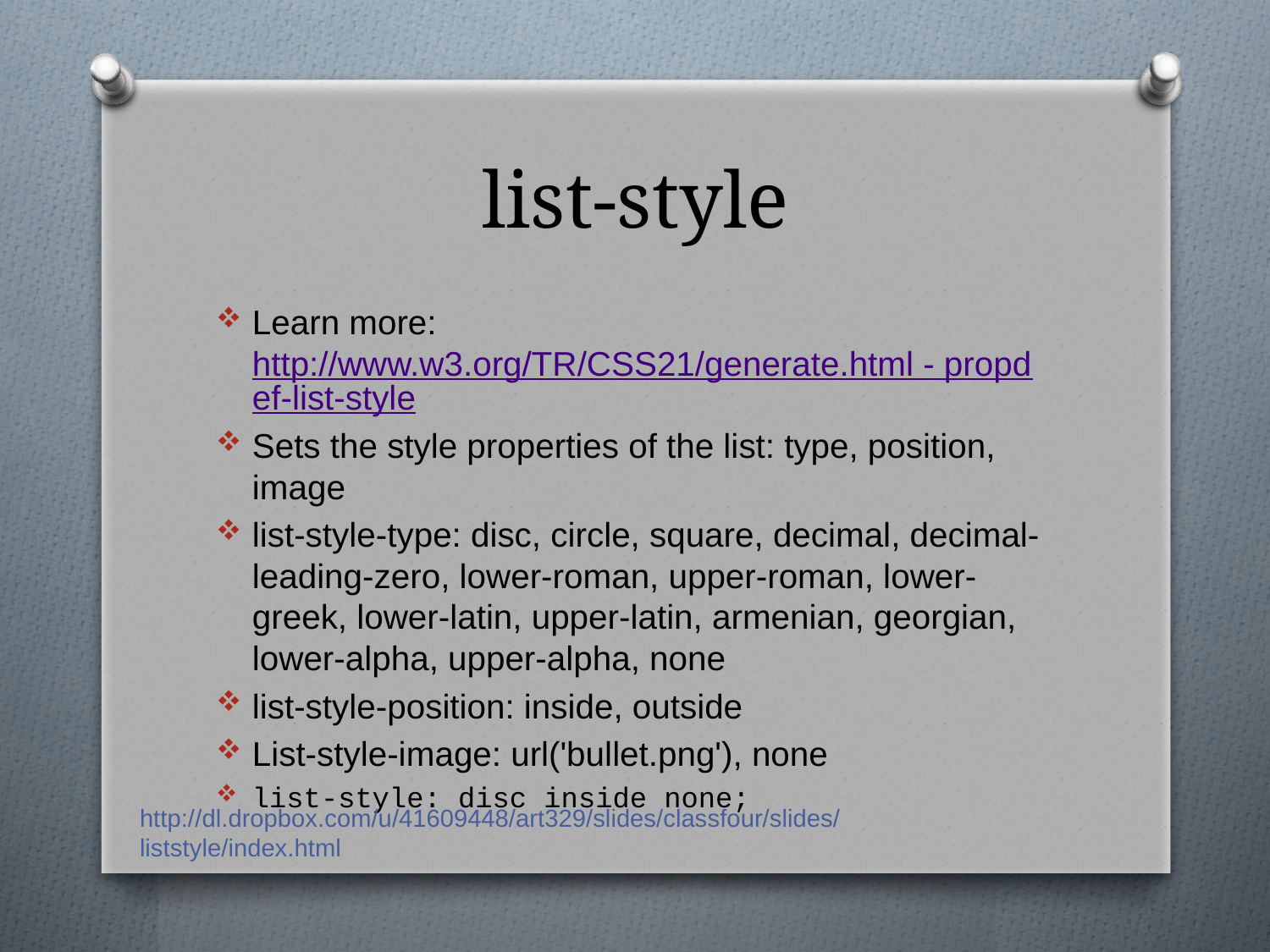

# list-style
Learn more: http://www.w3.org/TR/CSS21/generate.html - propdef-list-style
Sets the style properties of the list: type, position, image
list-style-type: disc, circle, square, decimal, decimal-leading-zero, lower-roman, upper-roman, lower-greek, lower-latin, upper-latin, armenian, georgian, lower-alpha, upper-alpha, none
list-style-position: inside, outside
List-style-image: url('bullet.png'), none
list-style: disc inside none;

http://dl.dropbox.com/u/41609448/art329/slides/classfour/slides/liststyle/index.html